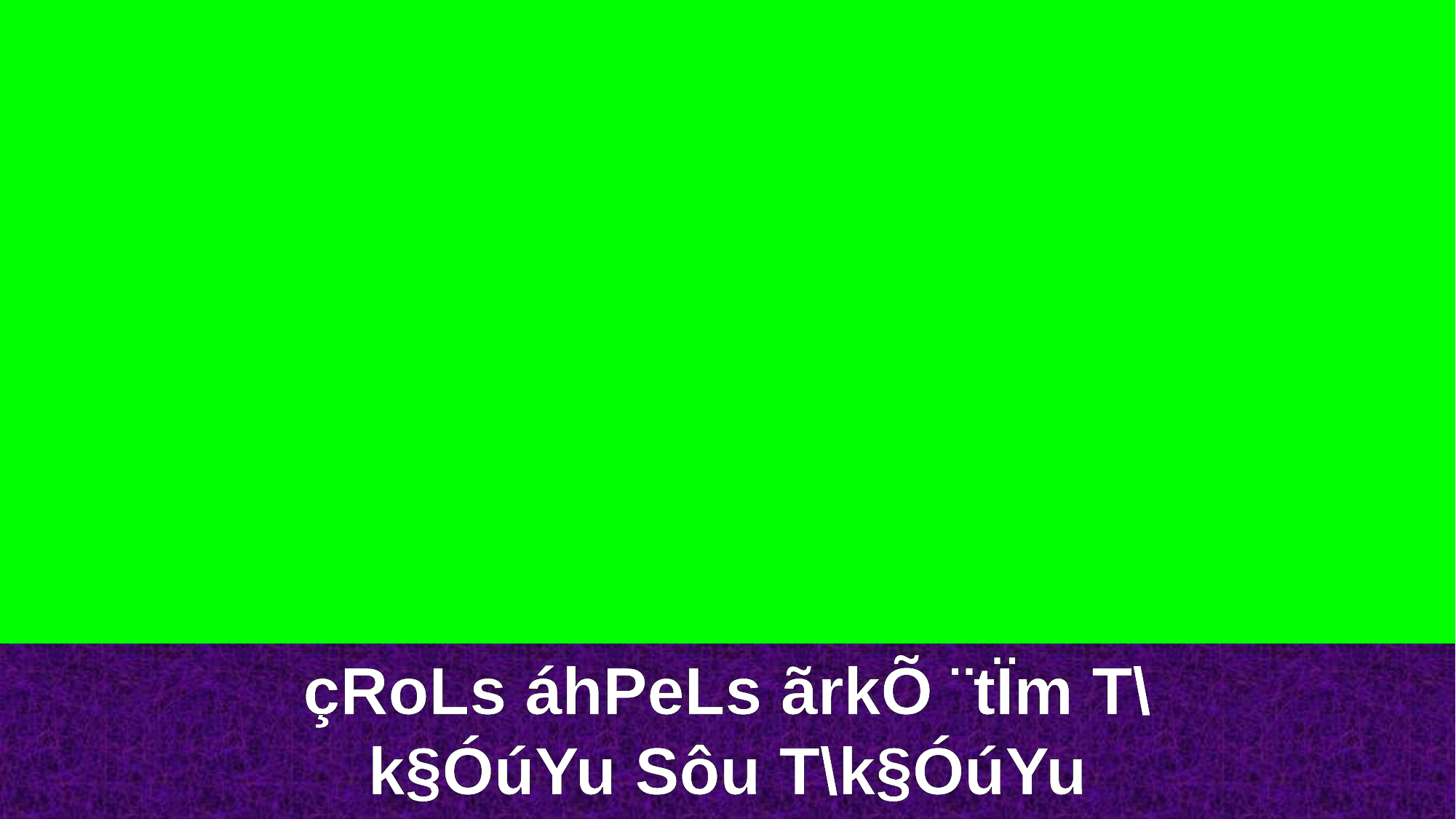

çRoLs áhPeLs ãrkÕ ¨tÏm T\k§ÓúYu Sôu T\k§ÓúYu